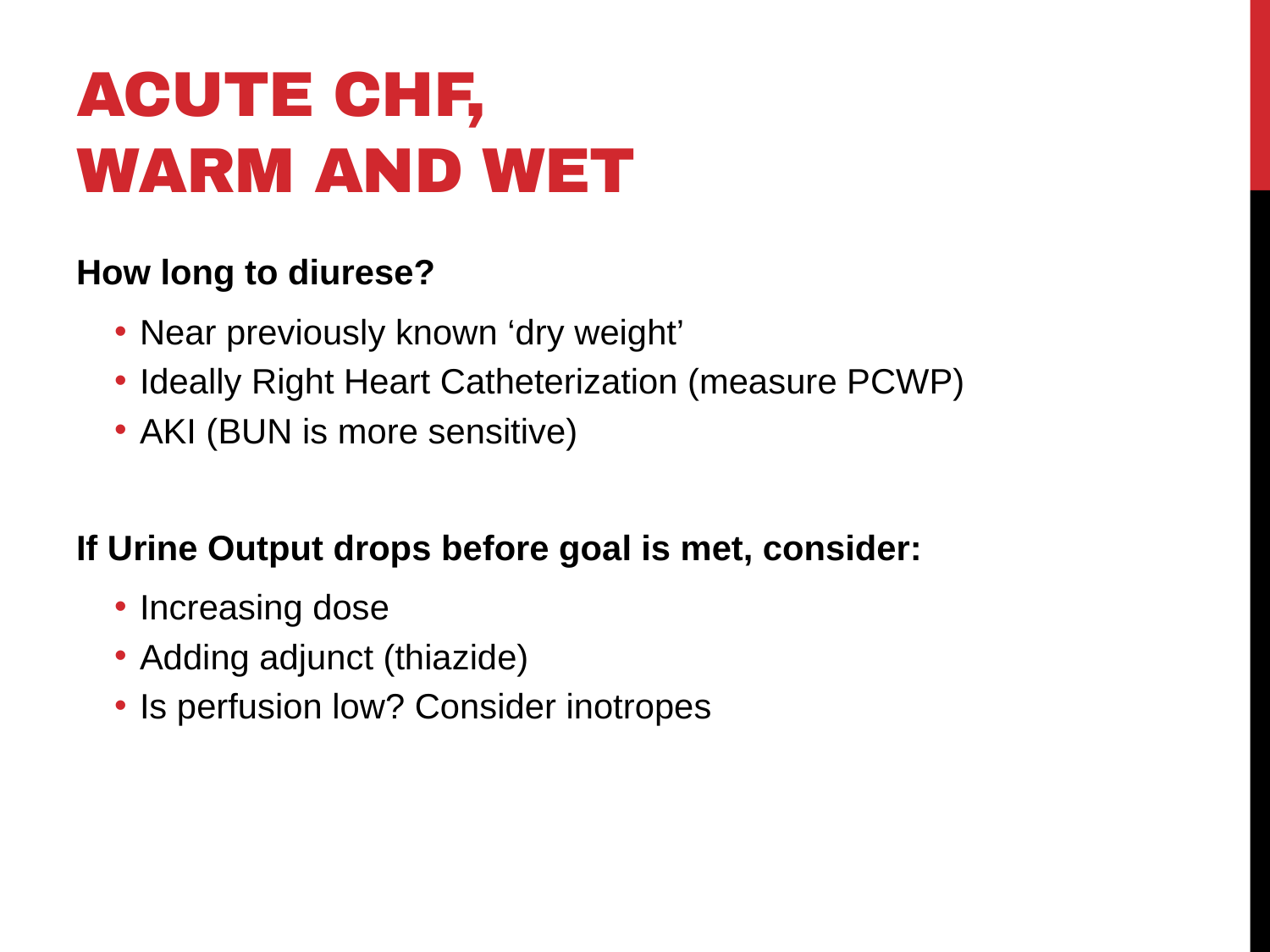

# Acute CHF, Warm and Wet
How long to diurese?
Near previously known ‘dry weight’
Ideally Right Heart Catheterization (measure PCWP)
AKI (BUN is more sensitive)

If Urine Output drops before goal is met, consider:
Increasing dose
Adding adjunct (thiazide)
Is perfusion low? Consider inotropes